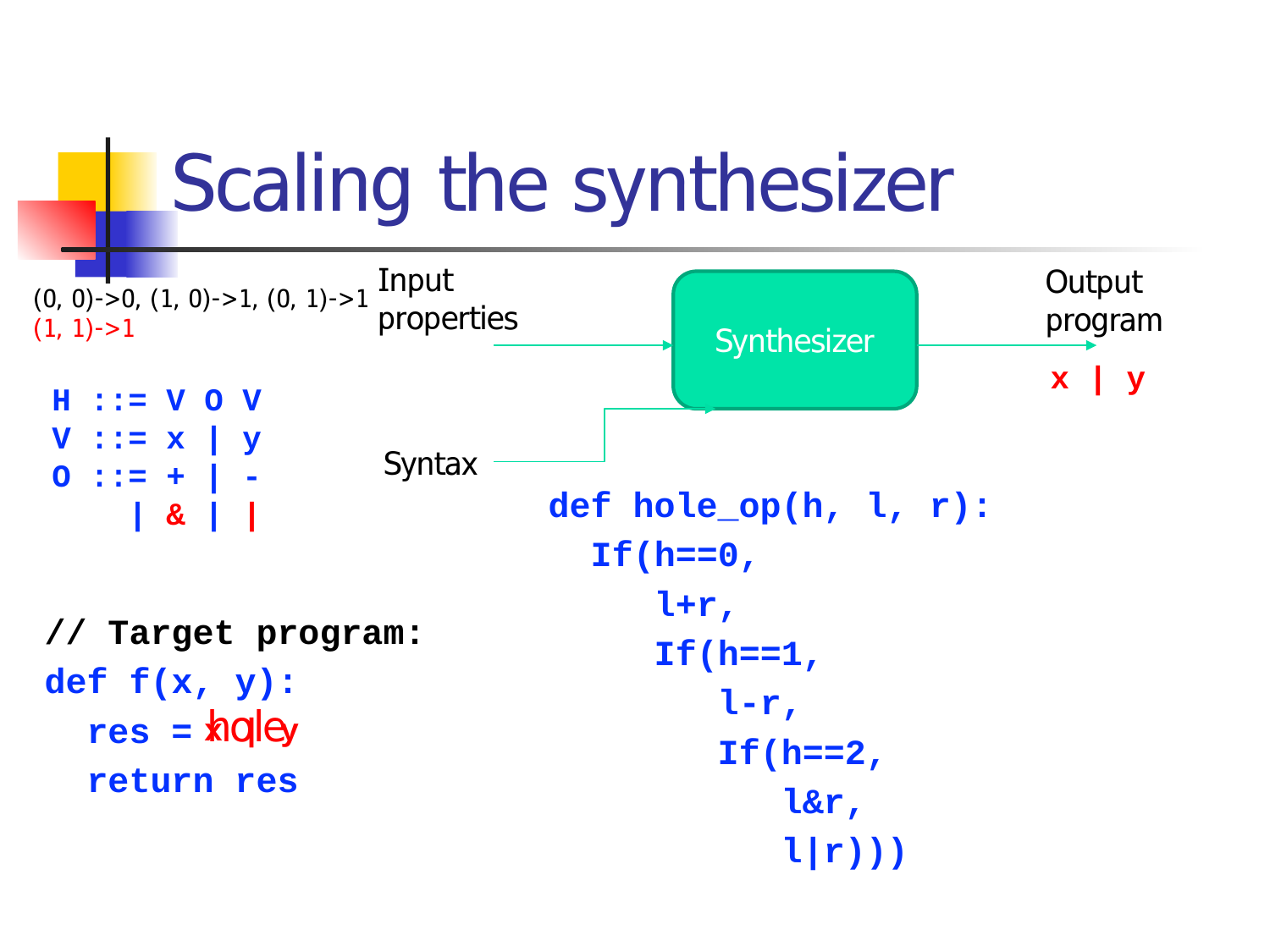

# Scaling the synthesizer
Input properties
Output program
Synthesizer
(0, 0)->0, (1, 0)->1, (0, 1)->1
(1, 1)->1
x | y
H ::= V O V
V ::= x | y
O ::= + | -
    | & | |
Syntax
def hole_op(h, l, r):
  If(h==0,
     l+r,
     If(h==1,
        l-r,
        If(h==2,
           l&r,
           l|r)))
// Target program:
def f(x, y):
  res =
  return res

hole
x | y